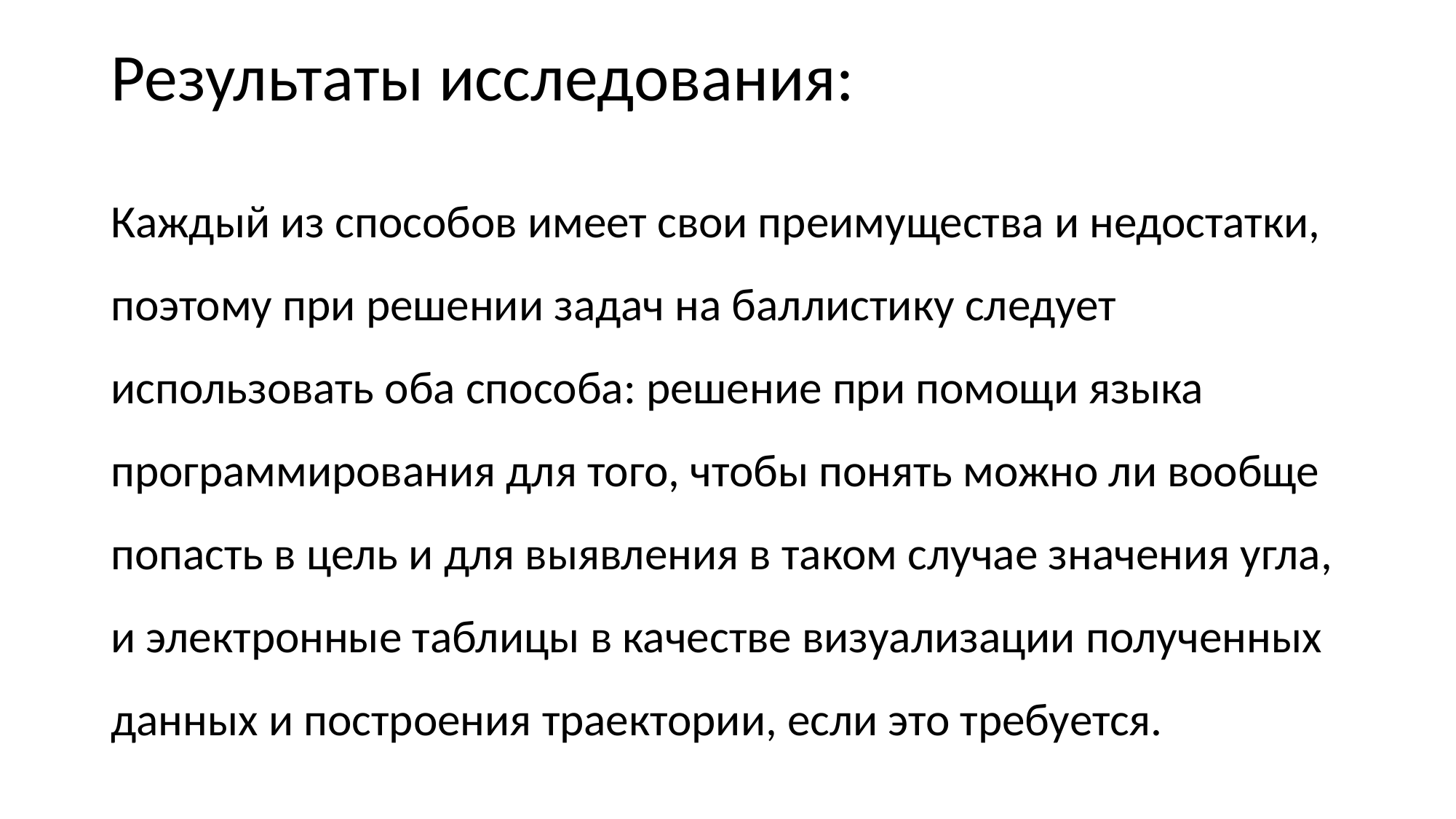

# Результаты исследования:
Каждый из способов имеет свои преимущества и недостатки, поэтому при решении задач на баллистику следует использовать оба способа: решение при помощи языка программирования для того, чтобы понять можно ли вообще попасть в цель и для выявления в таком случае значения угла, и электронные таблицы в качестве визуализации полученных данных и построения траектории, если это требуется.